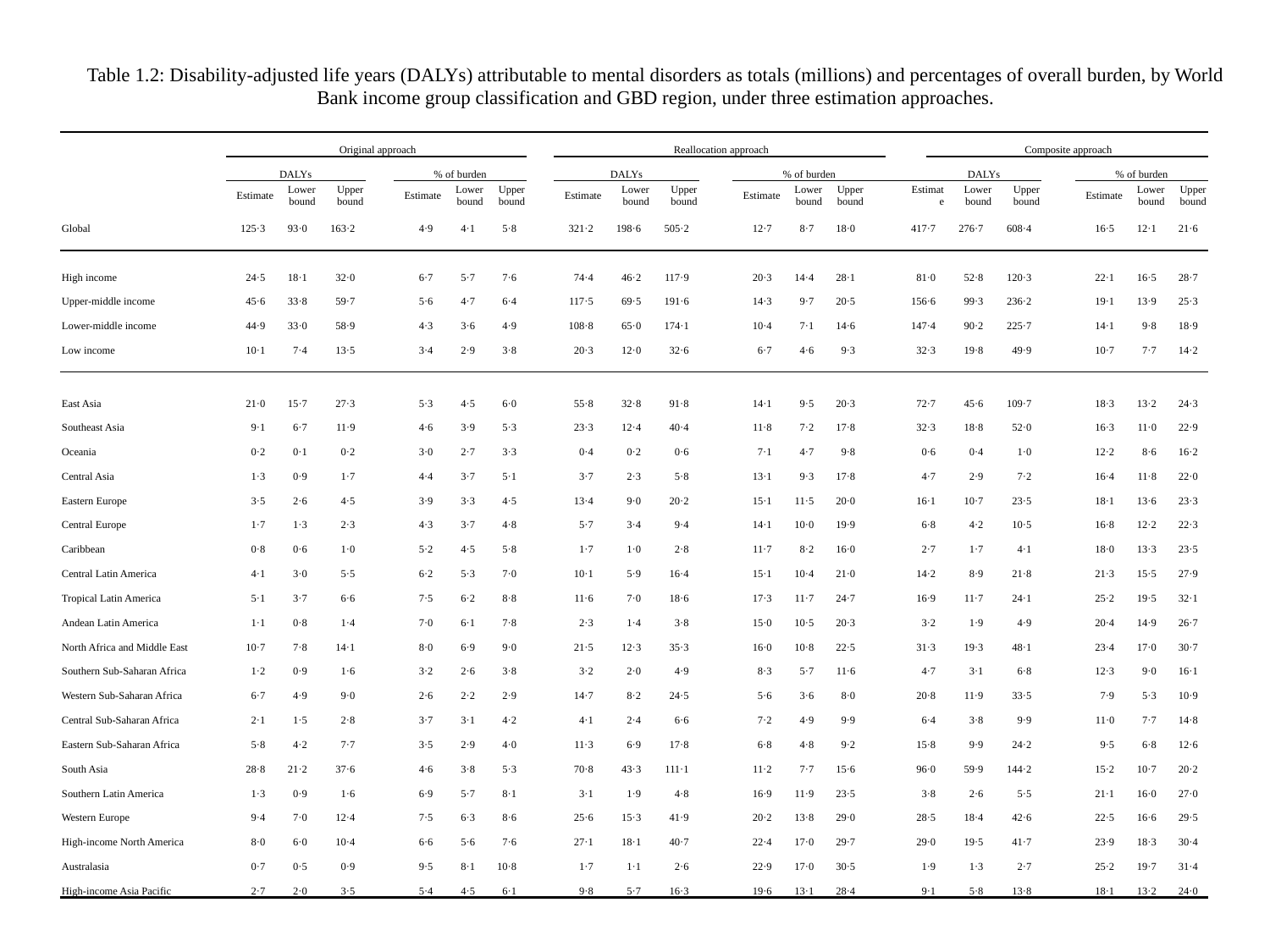

Table 1.2: Disability-adjusted life years (DALYs) attributable to mental disorders as totals (millions) and percentages of overall burden, by World Bank income group classification and GBD region, under three estimation approaches.
|  | Original approach |  |  |  |  |  |  |  | Reallocation approach |  |  |  |  |  |  |  |  |  | Composite approach |  |  |  |  |  |  |
| --- | --- | --- | --- | --- | --- | --- | --- | --- | --- | --- | --- | --- | --- | --- | --- | --- | --- | --- | --- | --- | --- | --- | --- | --- | --- |
|  | DALYs |  |  |  | % of burden |  |  |  | DALYs |  |  |  | % of burden |  |  |  |  |  | DALYs |  |  |  | % of burden |  |  |
|  | Estimate | Lower bound | Upper bound |  | Estimate | Lower bound | Upper bound |  | Estimate | Lower bound | Upper bound |  | Estimate | Lower bound | Upper bound |  |  | Estimate |  | Lower bound | Upper bound |  | Estimate | Lower bound | Upper bound |
| Global | 125·3 | 93·0 | 163·2 |  | 4·9 | 4·1 | 5·8 |  | 321·2 | 198·6 | 505·2 |  | 12·7 | 8·7 | 18·0 |  |  | 417·7 |  | 276·7 | 608·4 |  | 16·5 | 12·1 | 21·6 |
|  |  |  |  |  |  |  |  |  |  |  |  |  |  |  |  |  |  |  |  |  |  |  |  |  |  |
|  |  |  |  |  |  |  |  |  |  |  |  |  |  |  |  |  |  |  |  |  |  |  |  |  |  |
| High income | 24·5 | 18·1 | 32·0 |  | 6·7 | 5·7 | 7·6 |  | 74·4 | 46·2 | 117·9 |  | 20·3 | 14·4 | 28·1 |  |  | 81·0 |  | 52·8 | 120·3 |  | 22·1 | 16·5 | 28·7 |
| Upper-middle income | 45·6 | 33·8 | 59·7 |  | 5·6 | 4·7 | 6·4 |  | 117·5 | 69·5 | 191·6 |  | 14·3 | 9·7 | 20·5 |  |  | 156·6 |  | 99·3 | 236·2 |  | 19·1 | 13·9 | 25·3 |
| Lower-middle income | 44·9 | 33·0 | 58·9 |  | 4·3 | 3·6 | 4·9 |  | 108·8 | 65·0 | 174·1 |  | 10·4 | 7·1 | 14·6 |  |  | 147·4 |  | 90·2 | 225·7 |  | 14·1 | 9·8 | 18·9 |
| Low income | 10·1 | 7·4 | 13·5 |  | 3·4 | 2·9 | 3·8 |  | 20·3 | 12·0 | 32·6 |  | 6·7 | 4·6 | 9·3 |  |  | 32·3 |  | 19·8 | 49·9 |  | 10·7 | 7·7 | 14·2 |
|  |  |  |  |  |  |  |  |  |  |  |  |  |  |  |  |  |  |  |  |  |  |  |  |  |  |
|  |  |  |  |  |  |  |  |  |  |  |  |  |  |  |  |  |  |  |  |  |  |  |  |  |  |
| East Asia | 21·0 | 15·7 | 27·3 |  | 5·3 | 4·5 | 6·0 |  | 55·8 | 32·8 | 91·8 |  | 14·1 | 9·5 | 20·3 |  |  | 72·7 |  | 45·6 | 109·7 |  | 18·3 | 13·2 | 24·3 |
| Southeast Asia | 9·1 | 6·7 | 11·9 |  | 4·6 | 3·9 | 5·3 |  | 23·3 | 12·4 | 40·4 |  | 11·8 | 7·2 | 17·8 |  |  | 32·3 |  | 18·8 | 52·0 |  | 16·3 | 11·0 | 22·9 |
| Oceania | 0·2 | 0·1 | 0·2 |  | 3·0 | 2·7 | 3·3 |  | 0·4 | 0·2 | 0·6 |  | 7·1 | 4·7 | 9·8 |  |  | 0·6 |  | 0·4 | 1·0 |  | 12·2 | 8·6 | 16·2 |
| Central Asia | 1·3 | 0·9 | 1·7 |  | 4·4 | 3·7 | 5·1 |  | 3·7 | 2·3 | 5·8 |  | 13·1 | 9·3 | 17·8 |  |  | 4·7 |  | 2·9 | 7·2 |  | 16·4 | 11·8 | 22·0 |
| Eastern Europe | 3·5 | 2·6 | 4·5 |  | 3·9 | 3·3 | 4·5 |  | 13·4 | 9·0 | 20·2 |  | 15·1 | 11·5 | 20·0 |  |  | 16·1 |  | 10·7 | 23·5 |  | 18·1 | 13·6 | 23·3 |
| Central Europe | 1·7 | 1·3 | 2·3 |  | 4·3 | 3·7 | 4·8 |  | 5·7 | 3·4 | 9·4 |  | 14·1 | 10·0 | 19·9 |  |  | 6·8 |  | 4·2 | 10·5 |  | 16·8 | 12·2 | 22·3 |
| Caribbean | 0·8 | 0·6 | 1·0 |  | 5·2 | 4·5 | 5·8 |  | 1·7 | 1·0 | 2·8 |  | 11·7 | 8·2 | 16·0 |  |  | 2·7 |  | 1·7 | 4·1 |  | 18·0 | 13·3 | 23·5 |
| Central Latin America | 4·1 | 3·0 | 5·5 |  | 6·2 | 5·3 | 7·0 |  | 10·1 | 5·9 | 16·4 |  | 15·1 | 10·4 | 21·0 |  |  | 14·2 |  | 8·9 | 21·8 |  | 21·3 | 15·5 | 27·9 |
| Tropical Latin America | 5·1 | 3·7 | 6·6 |  | 7·5 | 6·2 | 8·8 |  | 11·6 | 7·0 | 18·6 |  | 17·3 | 11·7 | 24·7 |  |  | 16·9 |  | 11·7 | 24·1 |  | 25·2 | 19·5 | 32·1 |
| Andean Latin America | 1·1 | 0·8 | 1·4 |  | 7·0 | 6·1 | 7·8 |  | 2·3 | 1·4 | 3·8 |  | 15·0 | 10·5 | 20·3 |  |  | 3·2 |  | 1·9 | 4·9 |  | 20·4 | 14·9 | 26·7 |
| North Africa and Middle East | 10·7 | 7·8 | 14·1 |  | 8·0 | 6·9 | 9·0 |  | 21·5 | 12·3 | 35·3 |  | 16·0 | 10·8 | 22·5 |  |  | 31·3 |  | 19·3 | 48·1 |  | 23·4 | 17·0 | 30·7 |
| Southern Sub-Saharan Africa | 1·2 | 0·9 | 1·6 |  | 3·2 | 2·6 | 3·8 |  | 3·2 | 2·0 | 4·9 |  | 8·3 | 5·7 | 11·6 |  |  | 4·7 |  | 3·1 | 6·8 |  | 12·3 | 9·0 | 16·1 |
| Western Sub-Saharan Africa | 6·7 | 4·9 | 9·0 |  | 2·6 | 2·2 | 2·9 |  | 14·7 | 8·2 | 24·5 |  | 5·6 | 3·6 | 8·0 |  |  | 20·8 |  | 11·9 | 33·5 |  | 7·9 | 5·3 | 10·9 |
| Central Sub-Saharan Africa | 2·1 | 1·5 | 2·8 |  | 3·7 | 3·1 | 4·2 |  | 4·1 | 2·4 | 6·6 |  | 7·2 | 4·9 | 9·9 |  |  | 6·4 |  | 3·8 | 9·9 |  | 11·0 | 7·7 | 14·8 |
| Eastern Sub-Saharan Africa | 5·8 | 4·2 | 7·7 |  | 3·5 | 2·9 | 4·0 |  | 11·3 | 6·9 | 17·8 |  | 6·8 | 4·8 | 9·2 |  |  | 15·8 |  | 9·9 | 24·2 |  | 9·5 | 6·8 | 12·6 |
| South Asia | 28·8 | 21·2 | 37·6 |  | 4·6 | 3·8 | 5·3 |  | 70·8 | 43·3 | 111·1 |  | 11·2 | 7·7 | 15·6 |  |  | 96·0 |  | 59·9 | 144·2 |  | 15·2 | 10·7 | 20·2 |
| Southern Latin America | 1·3 | 0·9 | 1·6 |  | 6·9 | 5·7 | 8·1 |  | 3·1 | 1·9 | 4·8 |  | 16·9 | 11·9 | 23·5 |  |  | 3·8 |  | 2·6 | 5·5 |  | 21·1 | 16·0 | 27·0 |
| Western Europe | 9·4 | 7·0 | 12·4 |  | 7·5 | 6·3 | 8·6 |  | 25·6 | 15·3 | 41·9 |  | 20·2 | 13·8 | 29·0 |  |  | 28·5 |  | 18·4 | 42·6 |  | 22·5 | 16·6 | 29·5 |
| High-income North America | 8·0 | 6·0 | 10·4 |  | 6·6 | 5·6 | 7·6 |  | 27·1 | 18·1 | 40·7 |  | 22·4 | 17·0 | 29·7 |  |  | 29·0 |  | 19·5 | 41·7 |  | 23·9 | 18·3 | 30·4 |
| Australasia | 0·7 | 0·5 | 0·9 |  | 9·5 | 8·1 | 10·8 |  | 1·7 | 1·1 | 2·6 |  | 22·9 | 17·0 | 30·5 |  |  | 1·9 |  | 1·3 | 2·7 |  | 25·2 | 19·7 | 31·4 |
| High-income Asia Pacific | 2·7 | 2·0 | 3·5 |  | 5·4 | 4·5 | 6·1 |  | 9·8 | 5·7 | 16·3 |  | 19·6 | 13·1 | 28·4 |  |  | 9·1 |  | 5·8 | 13·8 |  | 18·1 | 13·2 | 24·0 |